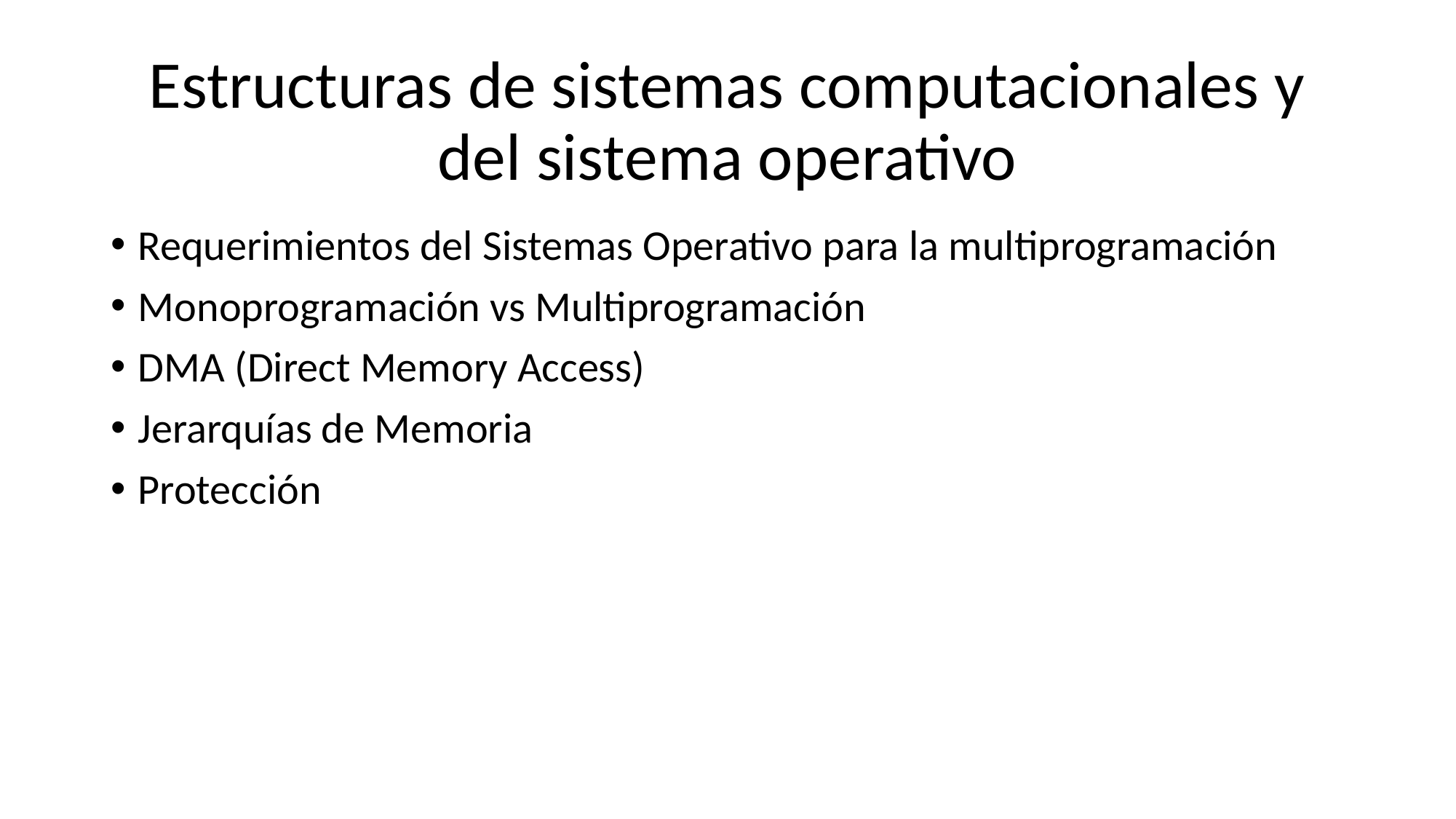

# Estructuras de sistemas computacionales y del sistema operativo
Requerimientos del Sistemas Operativo para la multiprogramación
Monoprogramación vs Multiprogramación
DMA (Direct Memory Access)
Jerarquías de Memoria
Protección